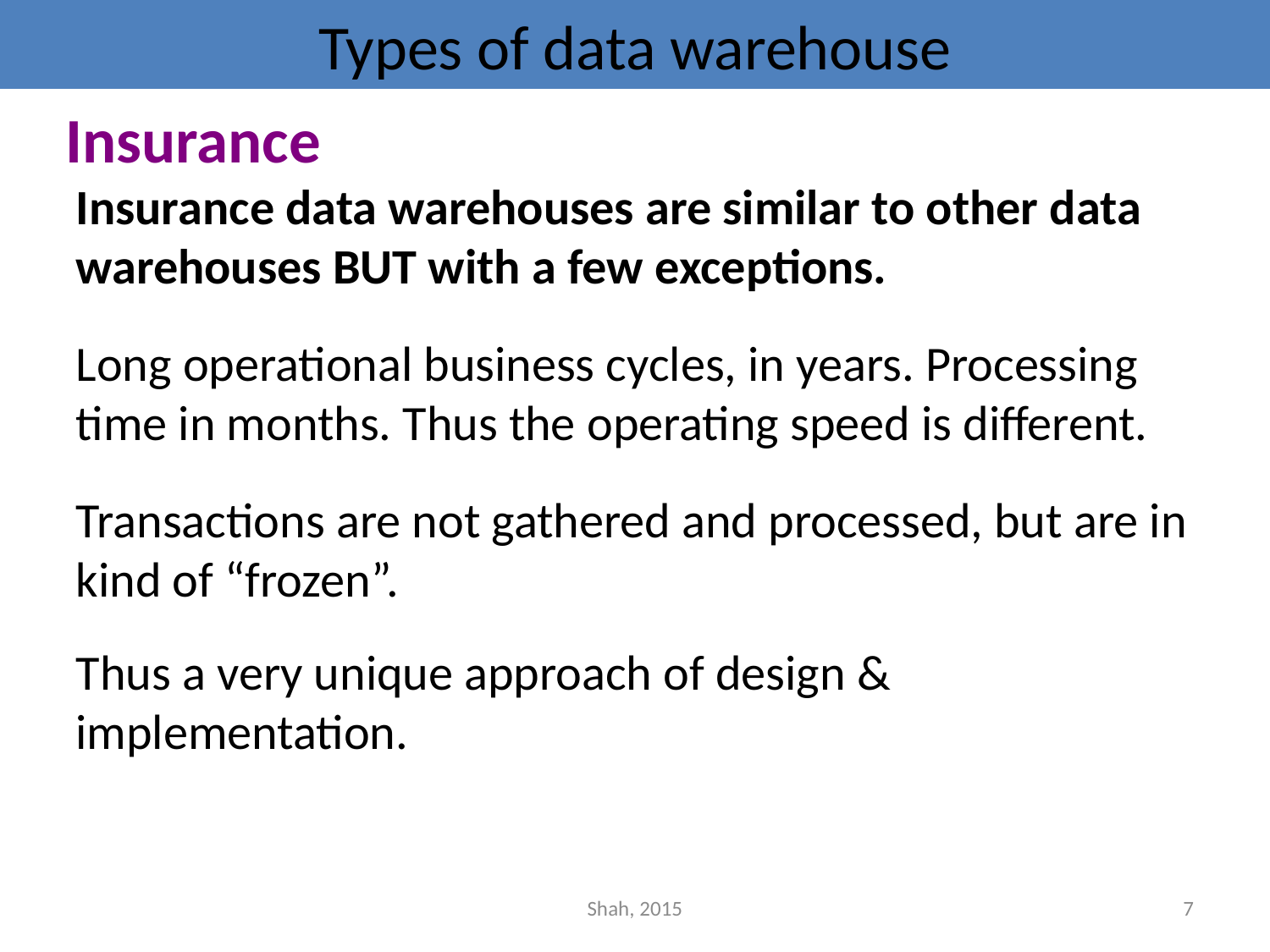

# Types of data warehouse
Insurance
Insurance data warehouses are similar to other data warehouses BUT with a few exceptions.

Long operational business cycles, in years. Processing time in months. Thus the operating speed is different.

Transactions are not gathered and processed, but are in kind of “frozen”.

Thus a very unique approach of design &  implementation.
Shah, 2015
7